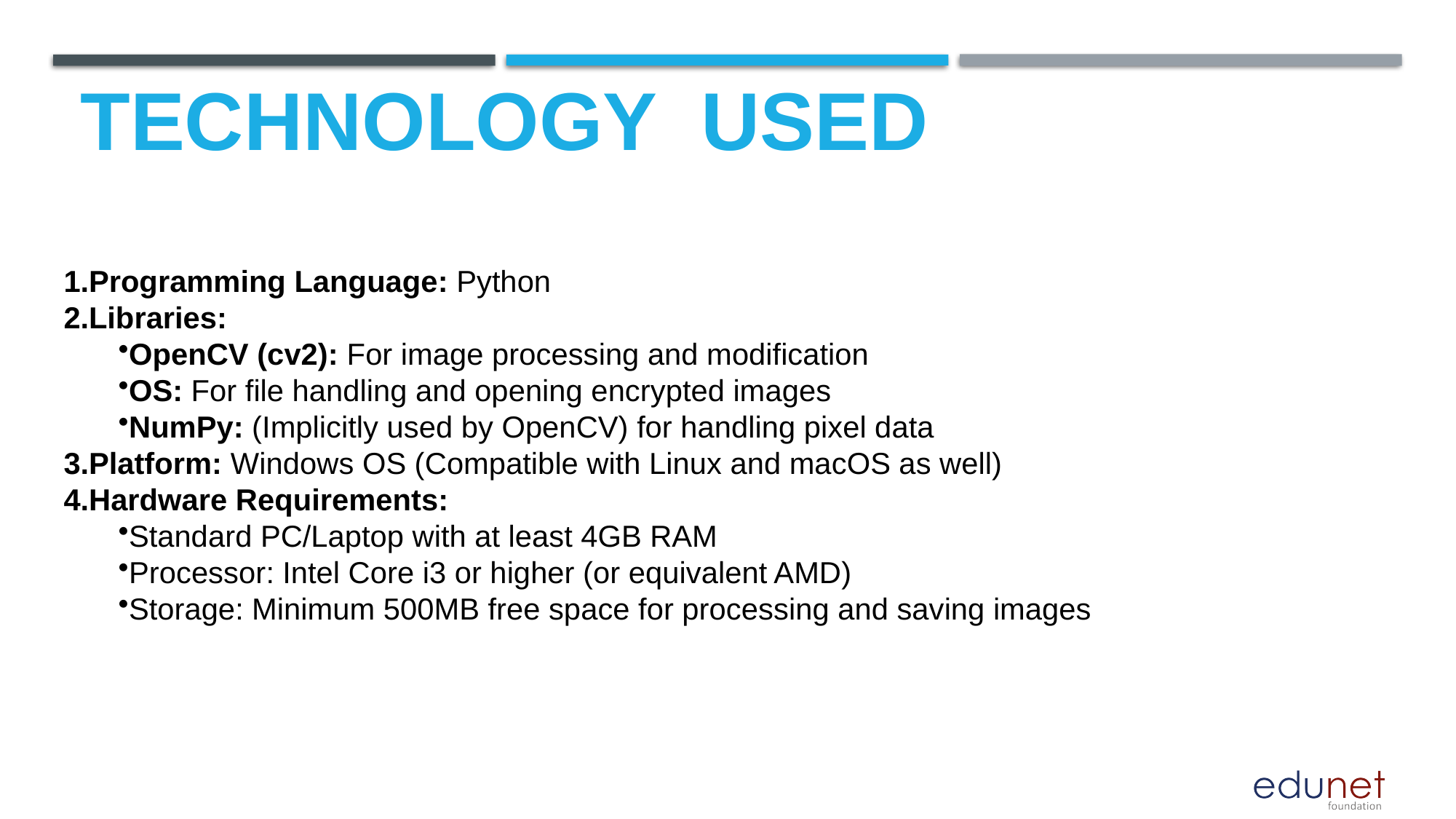

# Technology  used
Programming Language: Python
Libraries:
OpenCV (cv2): For image processing and modification
OS: For file handling and opening encrypted images
NumPy: (Implicitly used by OpenCV) for handling pixel data
Platform: Windows OS (Compatible with Linux and macOS as well)
Hardware Requirements:
Standard PC/Laptop with at least 4GB RAM
Processor: Intel Core i3 or higher (or equivalent AMD)
Storage: Minimum 500MB free space for processing and saving images